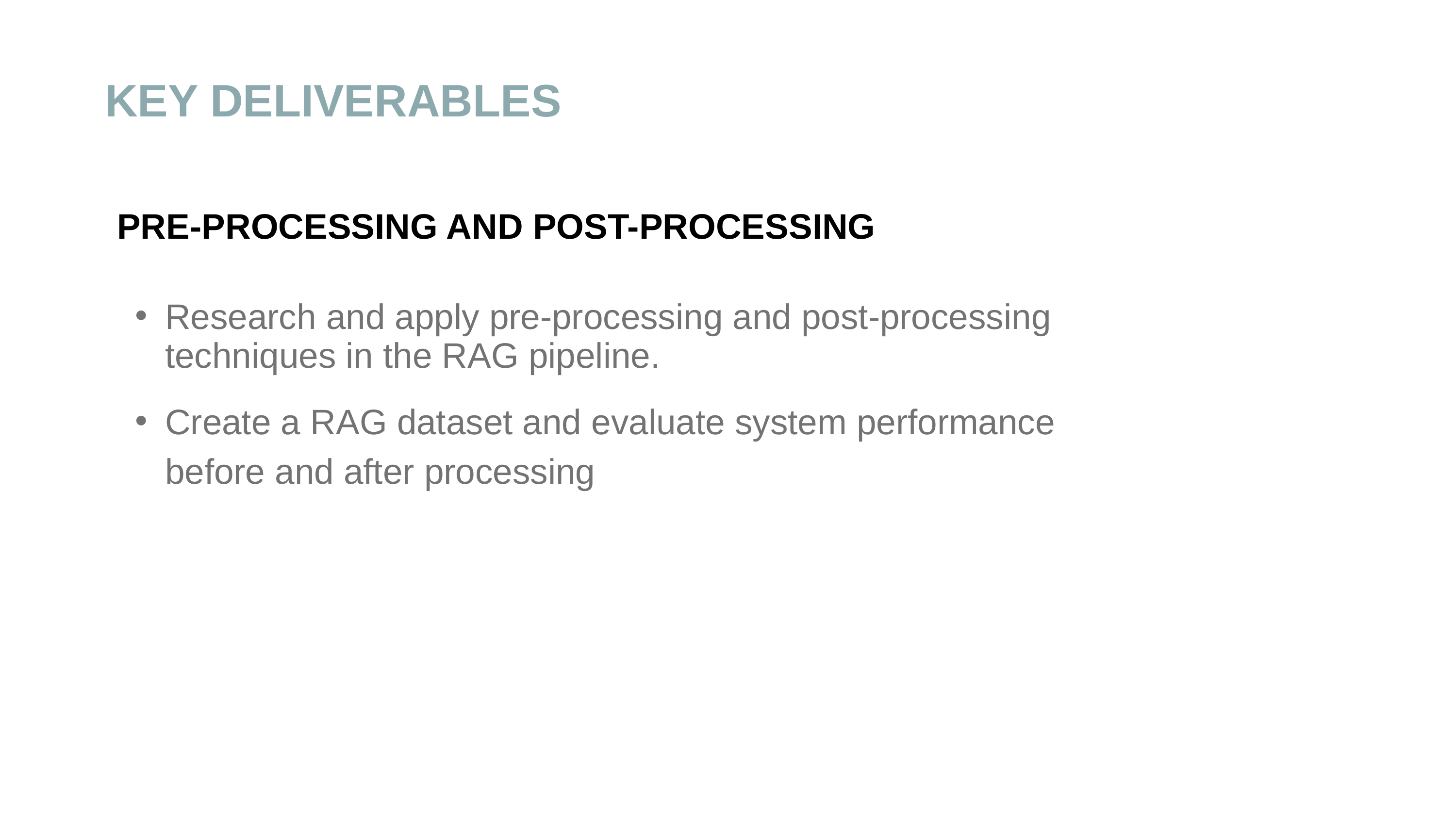

KEY DELIVERABLES
PRE-PROCESSING AND POST-PROCESSING
Research and apply pre-processing and post-processing techniques in the RAG pipeline.
Create a RAG dataset and evaluate system performance before and after processing